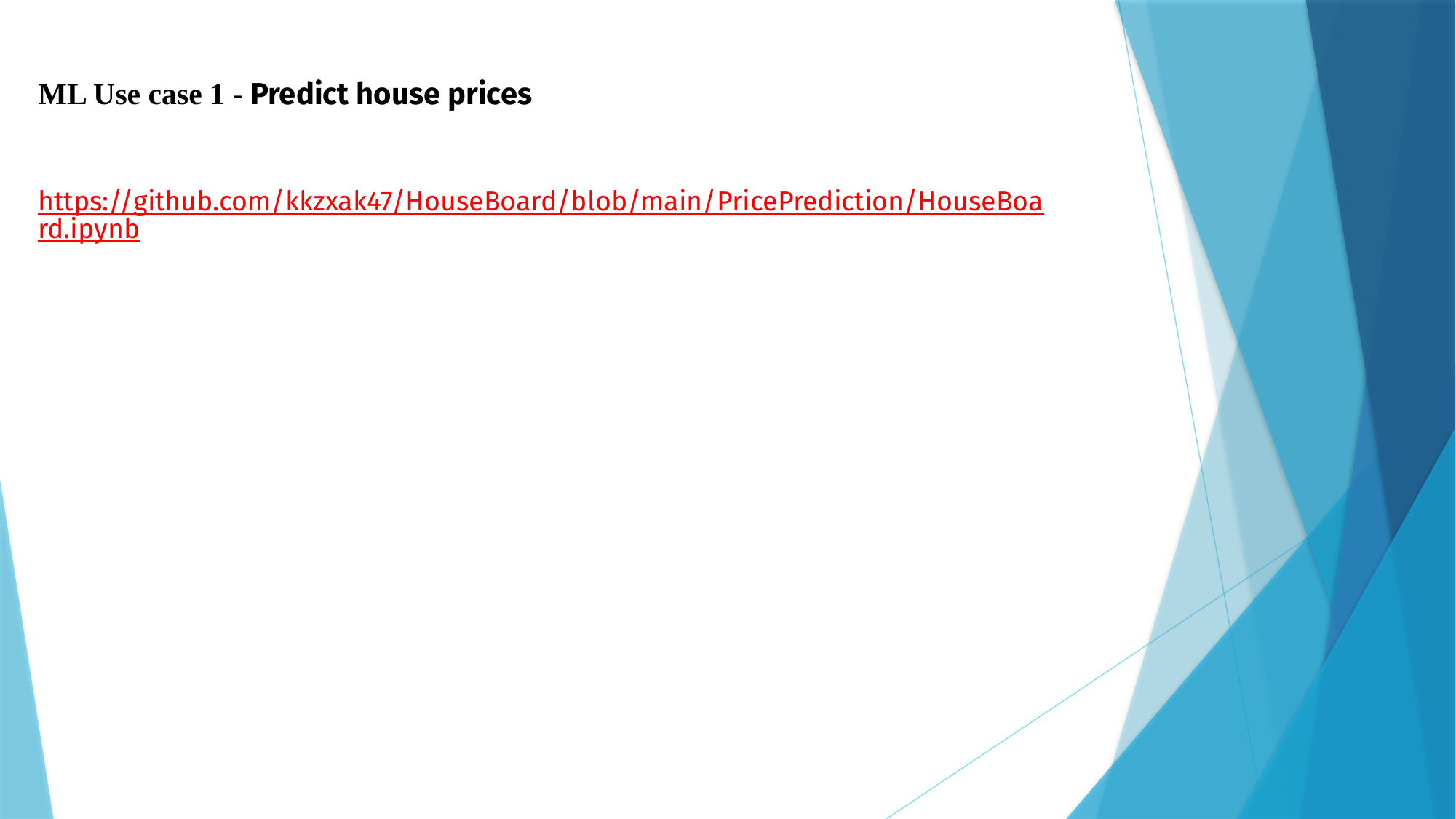

# ML Use case 1 - Predict house prices
https://github.com/kkzxak47/HouseBoard/blob/main/PricePrediction/HouseBoard.ipynb